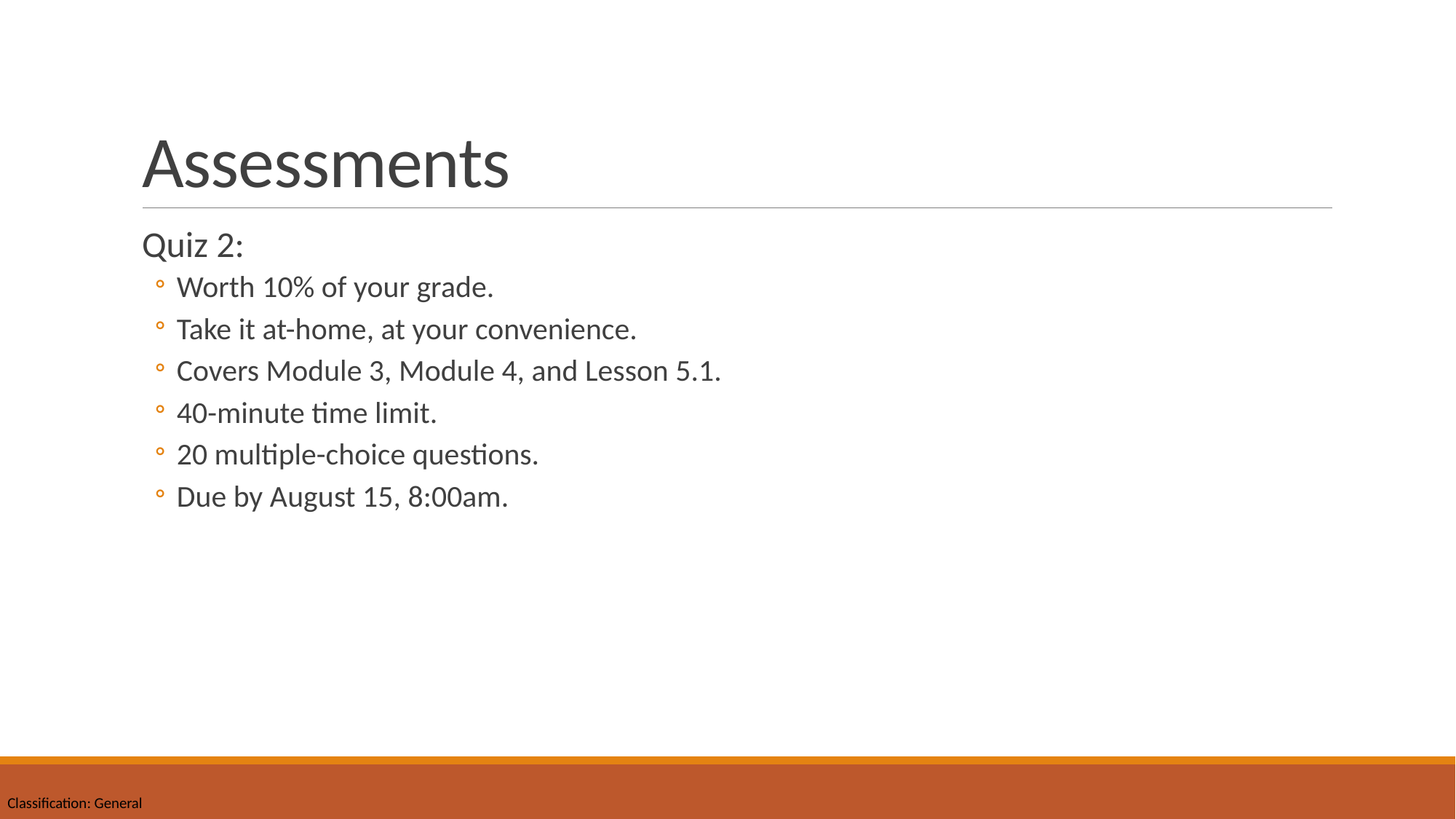

# Assessments
Quiz 2:
Worth 10% of your grade.
Take it at-home, at your convenience.
Covers Module 3, Module 4, and Lesson 5.1.
40-minute time limit.
20 multiple-choice questions.
Due by August 15, 8:00am.